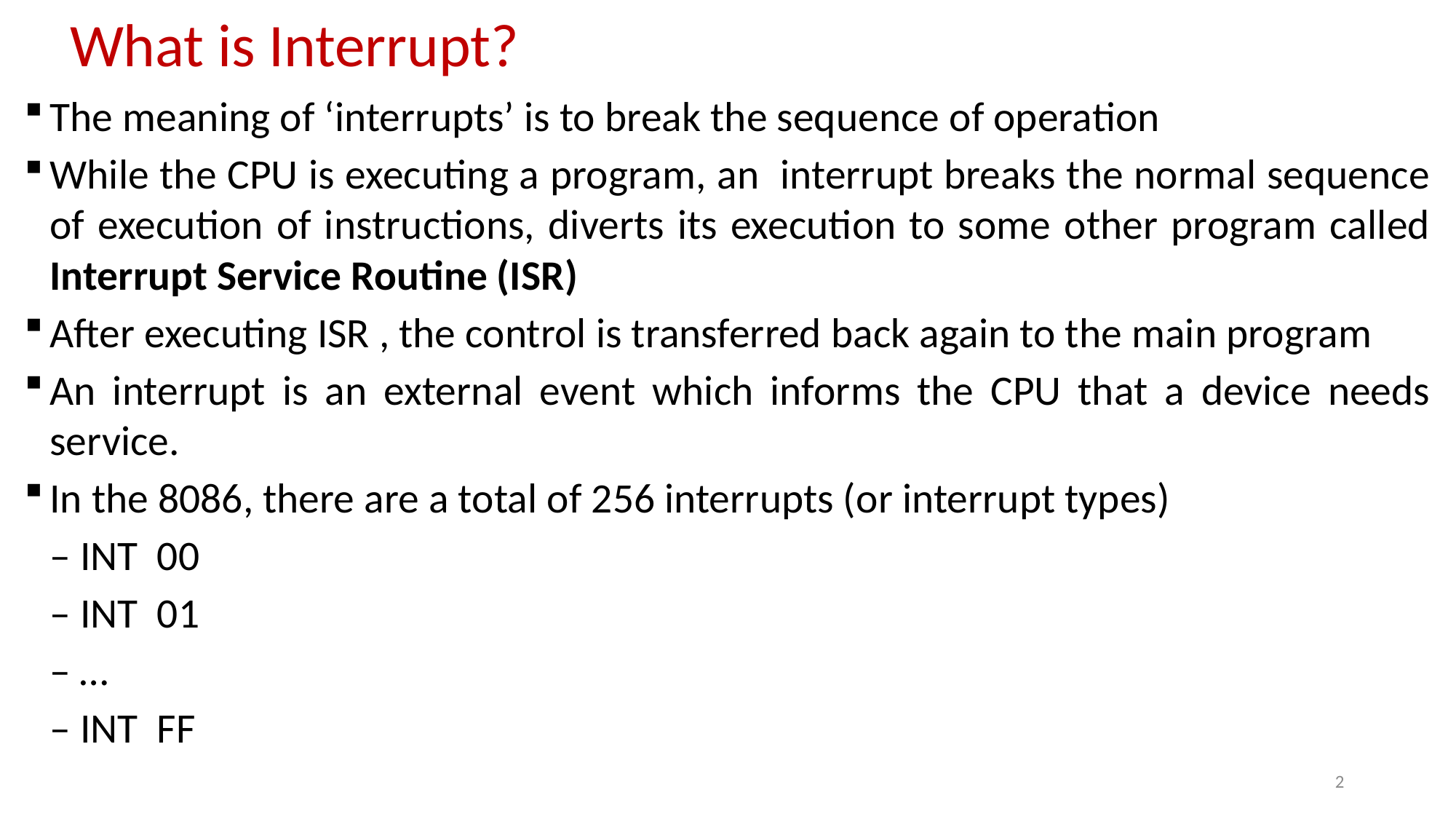

# What is Interrupt?
The meaning of ‘interrupts’ is to break the sequence of operation
While the CPU is executing a program, an  interrupt breaks the normal sequence of execution of instructions, diverts its execution to some other program called Interrupt Service Routine (ISR)
After executing ISR , the control is transferred back again to the main program
An interrupt is an external event which informs the CPU that a device needs service.
In the 8086, there are a total of 256 interrupts (or interrupt types)
	– INT  00
	– INT  01
	– …
	– INT  FF

2
                                                                                                        03.05.07                                                                                                            4